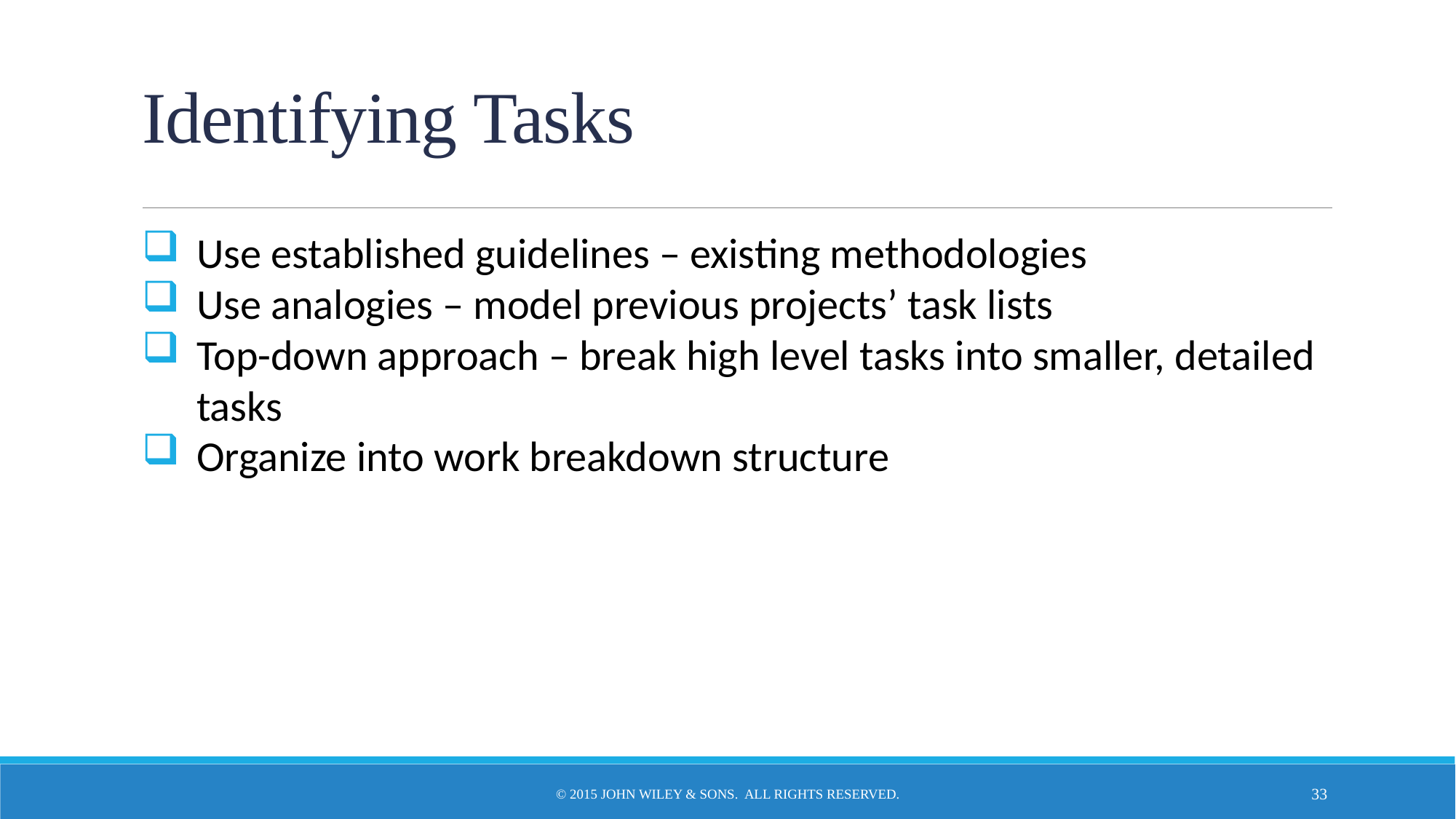

# Identifying Tasks
Use established guidelines – existing methodologies
Use analogies – model previous projects’ task lists
Top-down approach – break high level tasks into smaller, detailed tasks
Organize into work breakdown structure
© 2015 John Wiley & Sons.  All Rights Reserved.
33